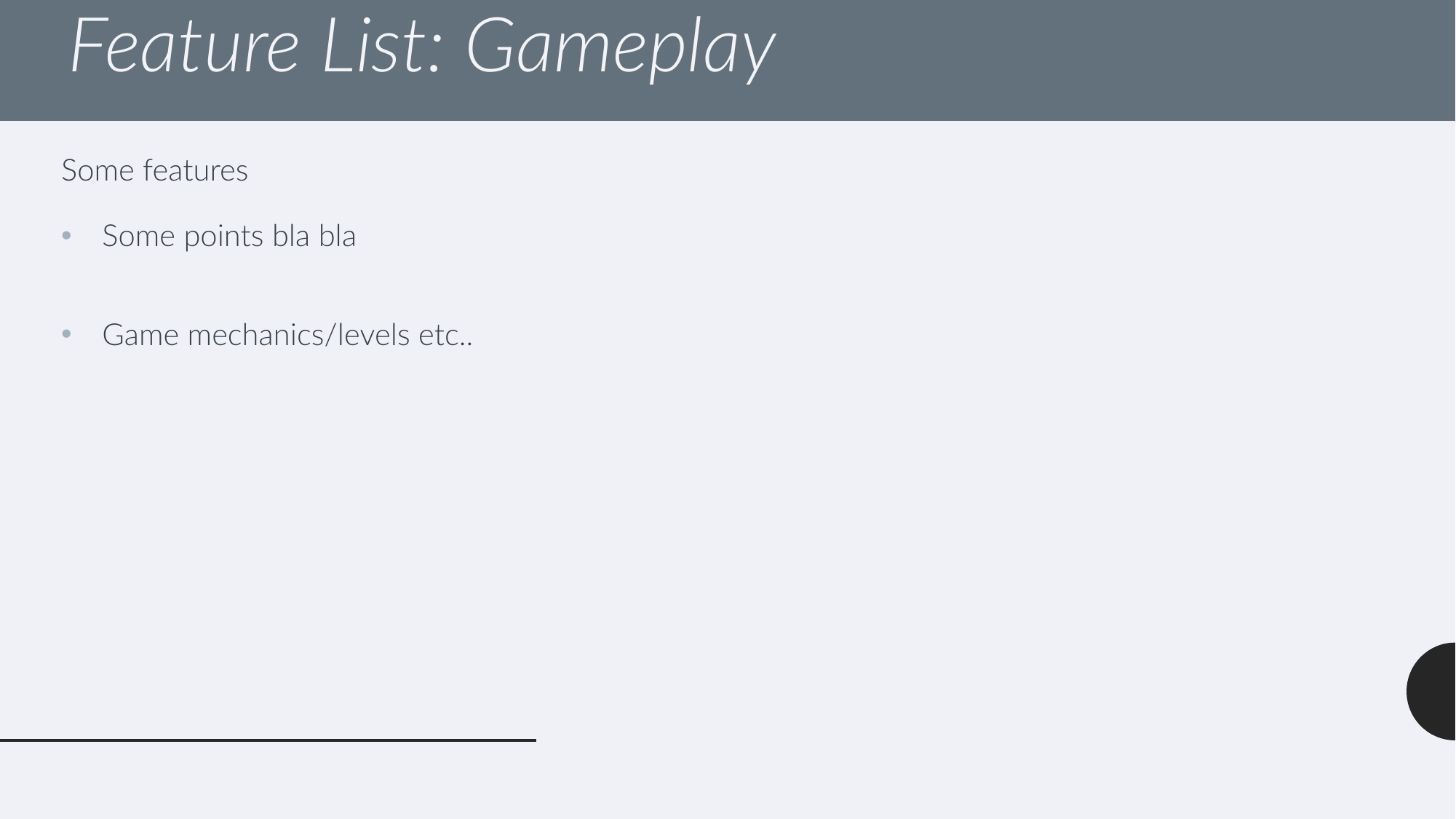

# Feature List: Gameplay
Some features

Some points bla bla

Game mechanics/levels etc..